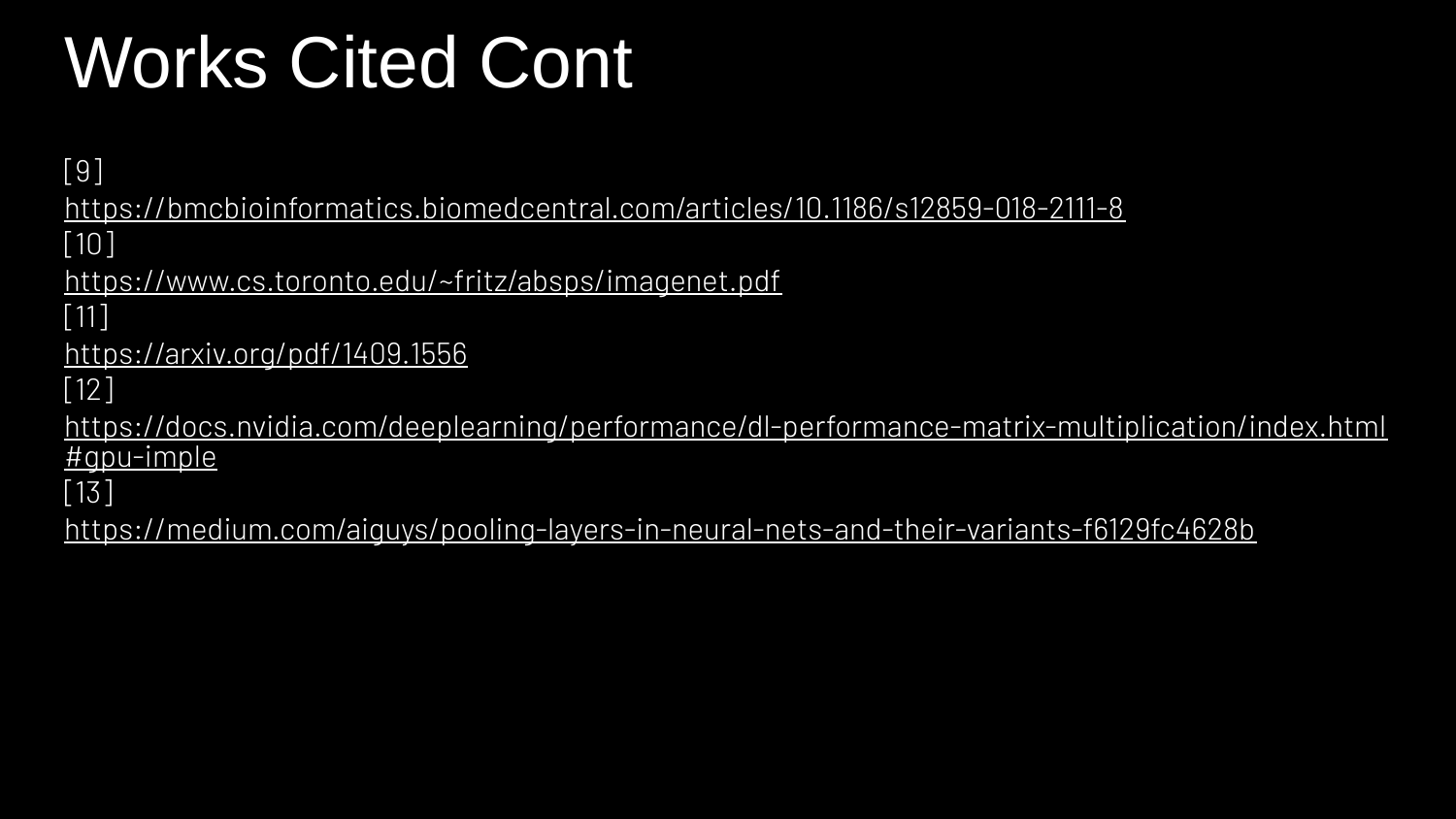

# Works Cited Cont
[9]
https://bmcbioinformatics.biomedcentral.com/articles/10.1186/s12859-018-2111-8
[10]
https://www.cs.toronto.edu/~fritz/absps/imagenet.pdf
[11]
https://arxiv.org/pdf/1409.1556
[12]
https://docs.nvidia.com/deeplearning/performance/dl-performance-matrix-multiplication/index.html#gpu-imple
[13]
https://medium.com/aiguys/pooling-layers-in-neural-nets-and-their-variants-f6129fc4628b